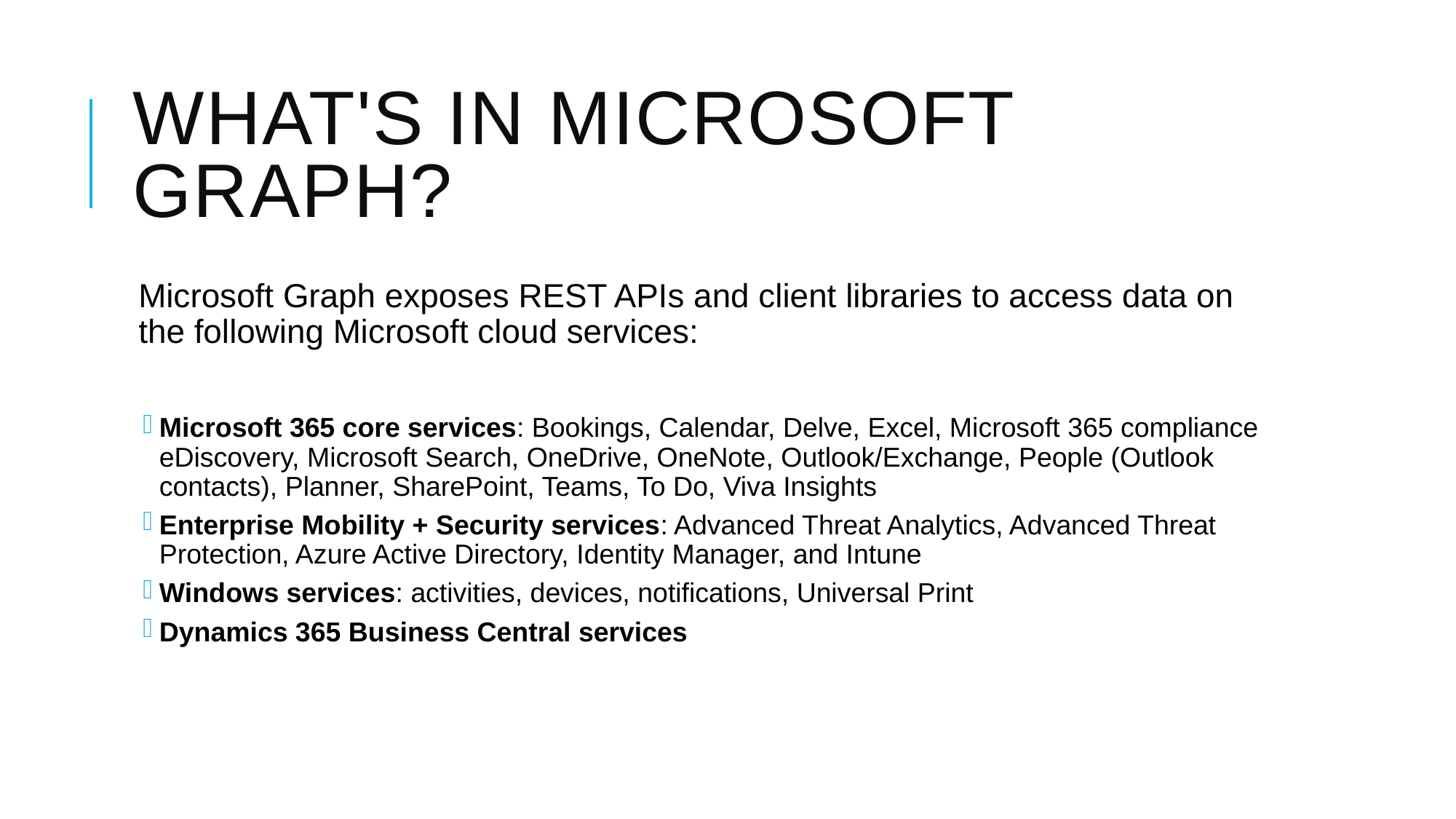

# What's in Microsoft Graph?
Microsoft Graph exposes REST APIs and client libraries to access data on the following Microsoft cloud services:

Microsoft 365 core services: Bookings, Calendar, Delve, Excel, Microsoft 365 compliance eDiscovery, Microsoft Search, OneDrive, OneNote, Outlook/Exchange, People (Outlook contacts), Planner, SharePoint, Teams, To Do, Viva Insights
Enterprise Mobility + Security services: Advanced Threat Analytics, Advanced Threat Protection, Azure Active Directory, Identity Manager, and Intune
Windows services: activities, devices, notifications, Universal Print
Dynamics 365 Business Central services